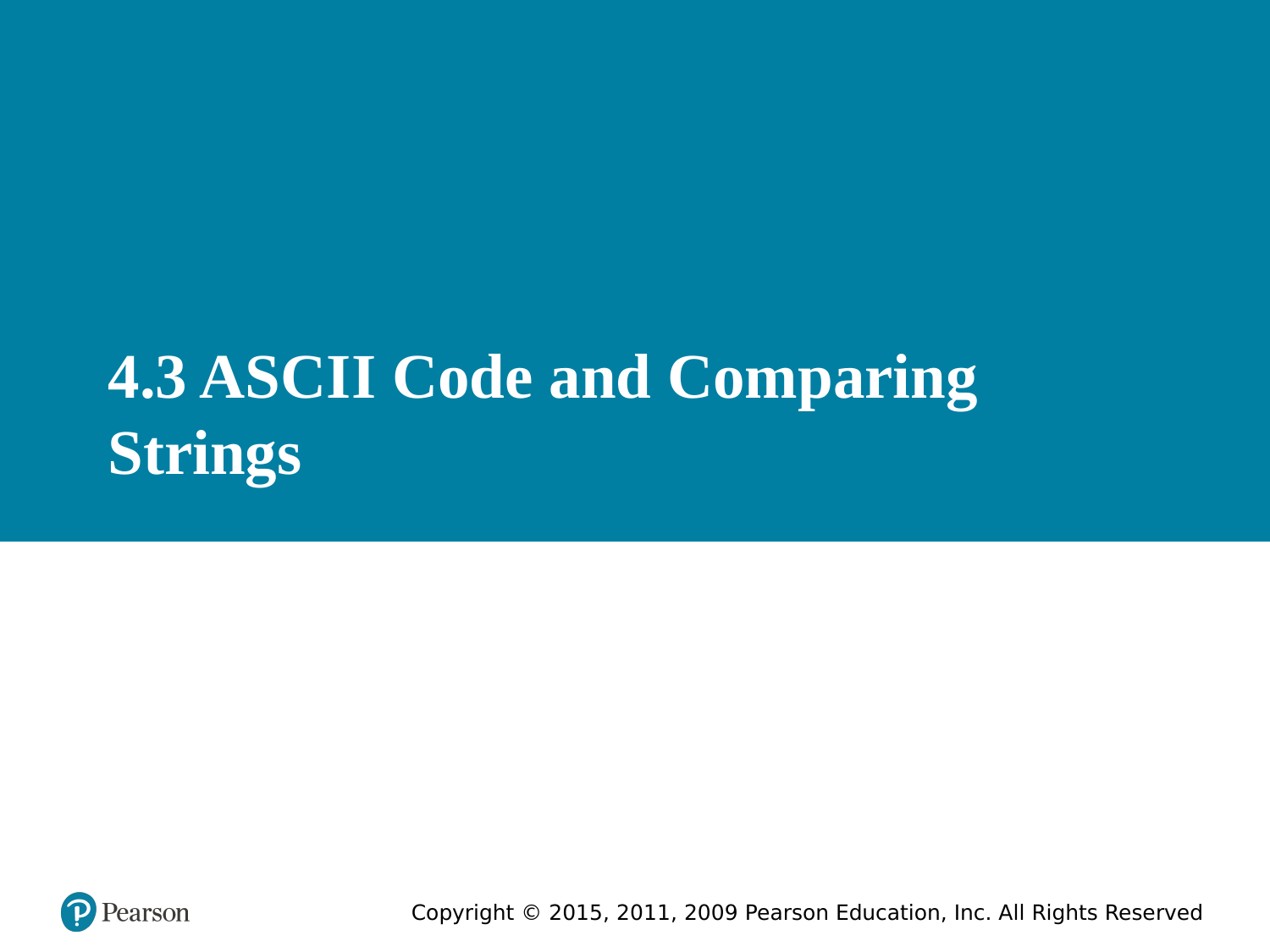

# 4.3 ASCII Code and Comparing Strings